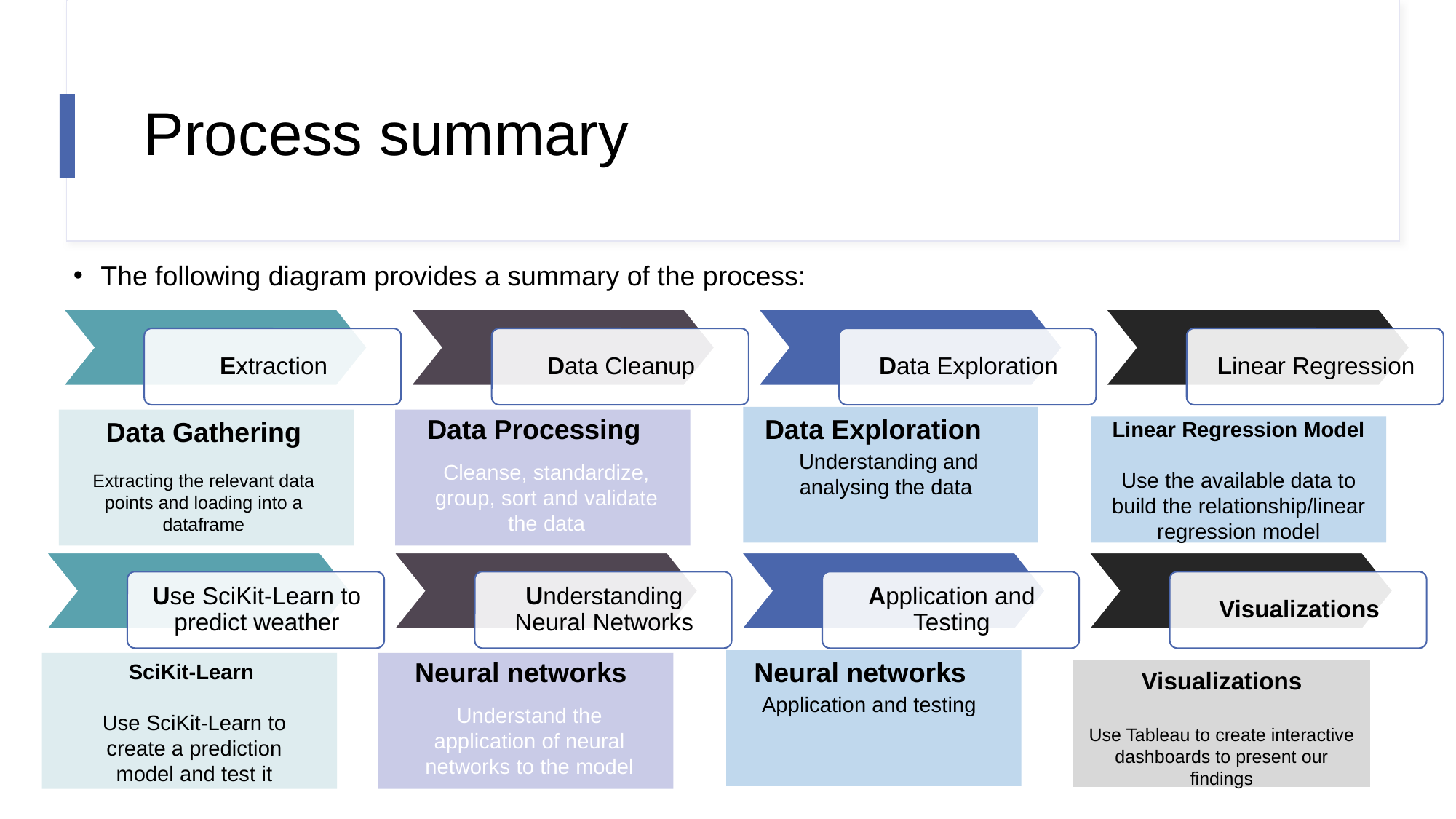

# Process summary
The following diagram provides a summary of the process:
Extraction
Data Cleanup
Data Exploration
Linear Regression

Data Exploration

Data Processing

Data Gathering

Extracting the relevant data points and loading into a dataframe

Linear Regression Model

Use the available data to build the relationship/linear regression model
Understanding and analysing the data
Cleanse, standardize,
group, sort and validate the data
Use SciKit-Learn to predict weather
Understanding Neural Networks
Application and Testing
Visualizations

Neural networks

Neural networks

SciKit-Learn

Use SciKit-Learn to create a prediction model and test it

Visualizations

Use Tableau to create interactive dashboards to present our findings
Application and testing
Understand the application of neural networks to the model
7